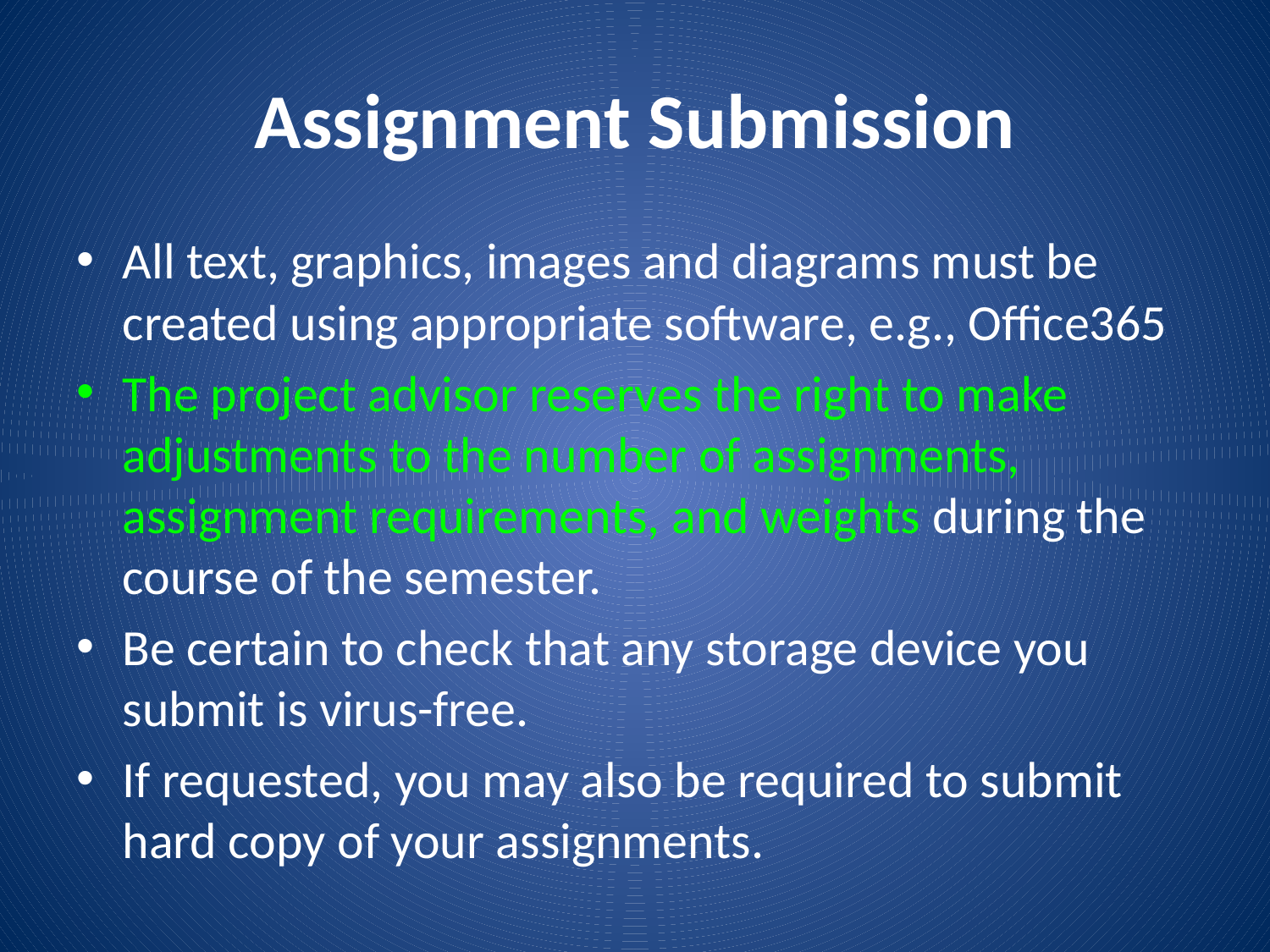

# Assignment Submission
All text, graphics, images and diagrams must be created using appropriate software, e.g., Office365
The project advisor reserves the right to make adjustments to the number of assignments, assignment requirements, and weights during the course of the semester.
Be certain to check that any storage device you submit is virus-free.
If requested, you may also be required to submit hard copy of your assignments.